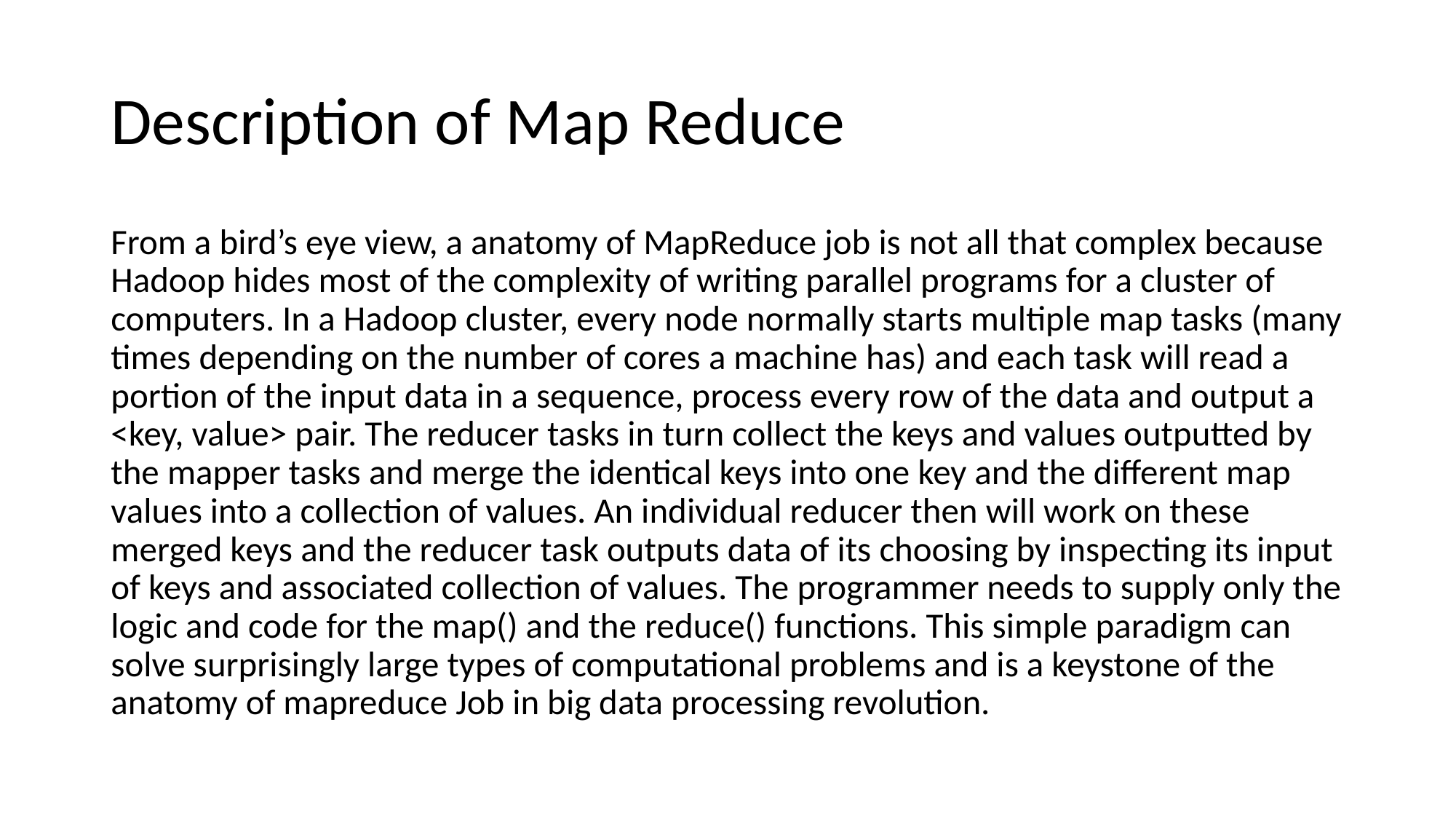

# Description of Map Reduce
From a bird’s eye view, a anatomy of MapReduce job is not all that complex because Hadoop hides most of the complexity of writing parallel programs for a cluster of computers. In a Hadoop cluster, every node normally starts multiple map tasks (many times depending on the number of cores a machine has) and each task will read a portion of the input data in a sequence, process every row of the data and output a <key, value> pair. The reducer tasks in turn collect the keys and values outputted by the mapper tasks and merge the identical keys into one key and the different map values into a collection of values. An individual reducer then will work on these merged keys and the reducer task outputs data of its choosing by inspecting its input of keys and associated collection of values. The programmer needs to supply only the logic and code for the map() and the reduce() functions. This simple paradigm can solve surprisingly large types of computational problems and is a keystone of the anatomy of mapreduce Job in big data processing revolution.